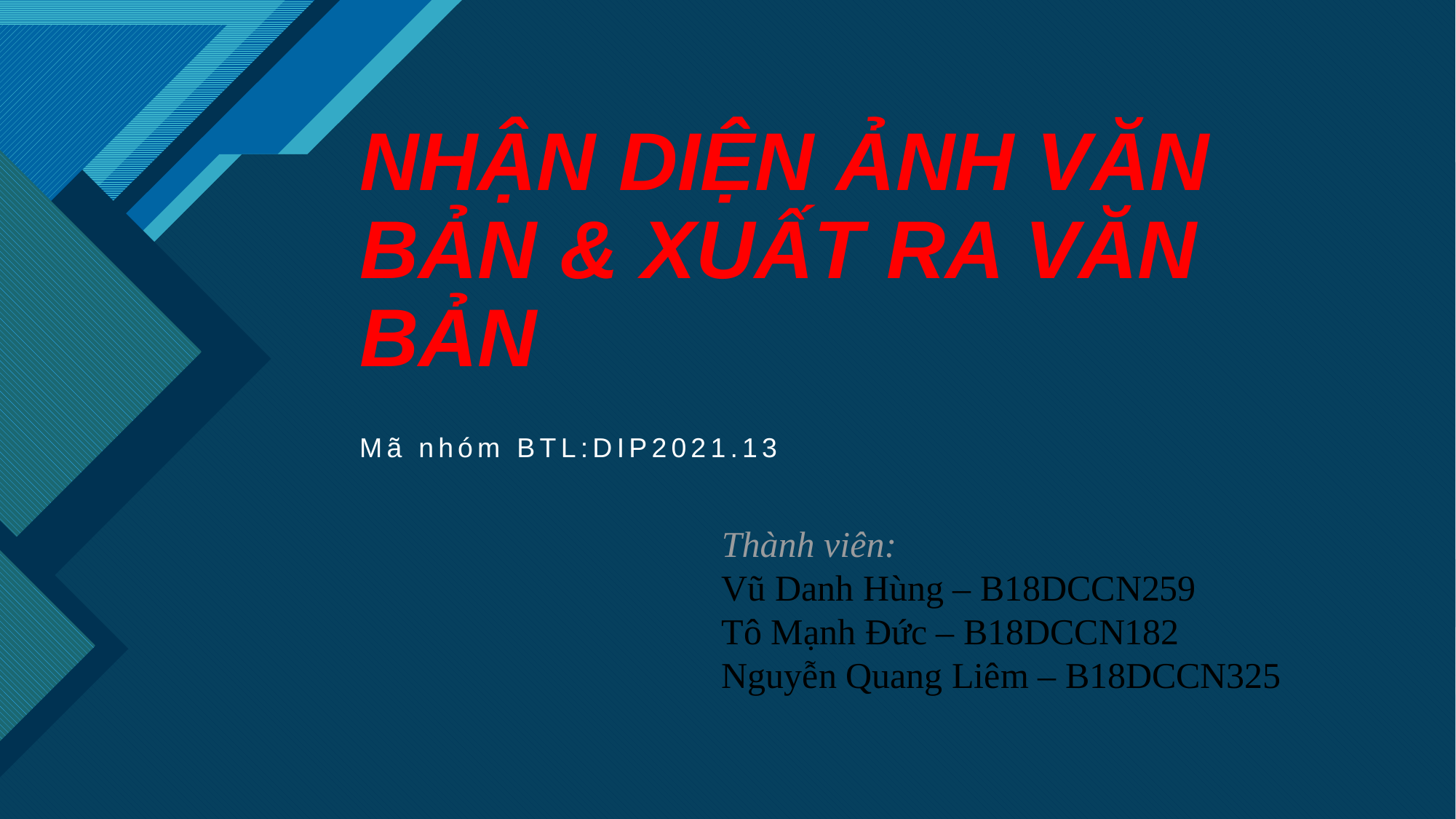

# NHẬN DIỆN ẢNH VĂN BẢN & XUẤT RA VĂN BẢN
Mã nhóm BTL:DIP2021.13
Thành viên:
Vũ Danh Hùng – B18DCCN259
Tô Mạnh Đức – B18DCCN182
Nguyễn Quang Liêm – B18DCCN325